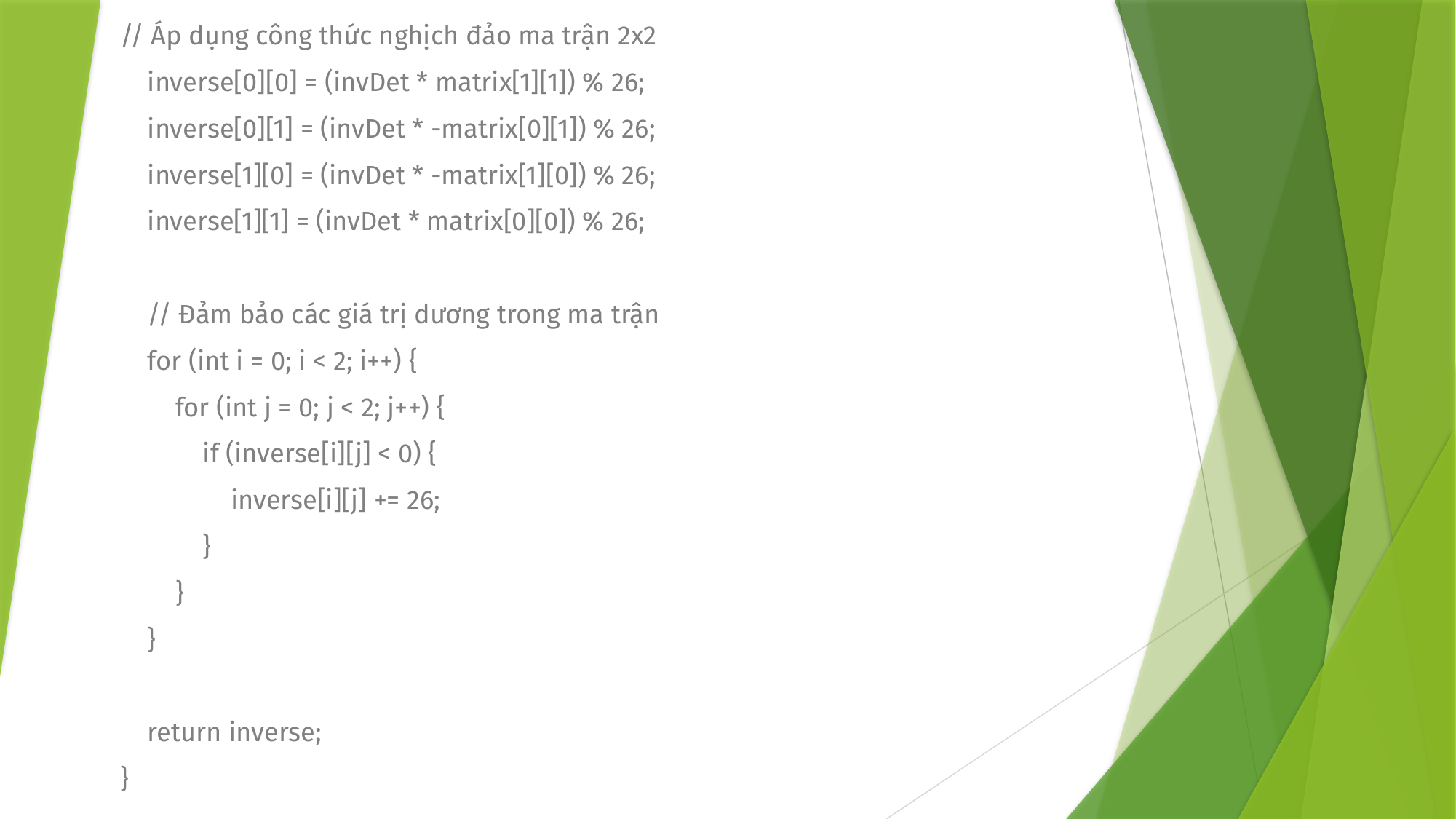

// Áp dụng công thức nghịch đảo ma trận 2x2
    inverse[0][0] = (invDet * matrix[1][1]) % 26;
    inverse[0][1] = (invDet * -matrix[0][1]) % 26;
    inverse[1][0] = (invDet * -matrix[1][0]) % 26;
    inverse[1][1] = (invDet * matrix[0][0]) % 26;

    // Đảm bảo các giá trị dương trong ma trận
    for (int i = 0; i < 2; i++) {
        for (int j = 0; j < 2; j++) {
            if (inverse[i][j] < 0) {
                inverse[i][j] += 26;
            }
        }
    }

    return inverse;
}